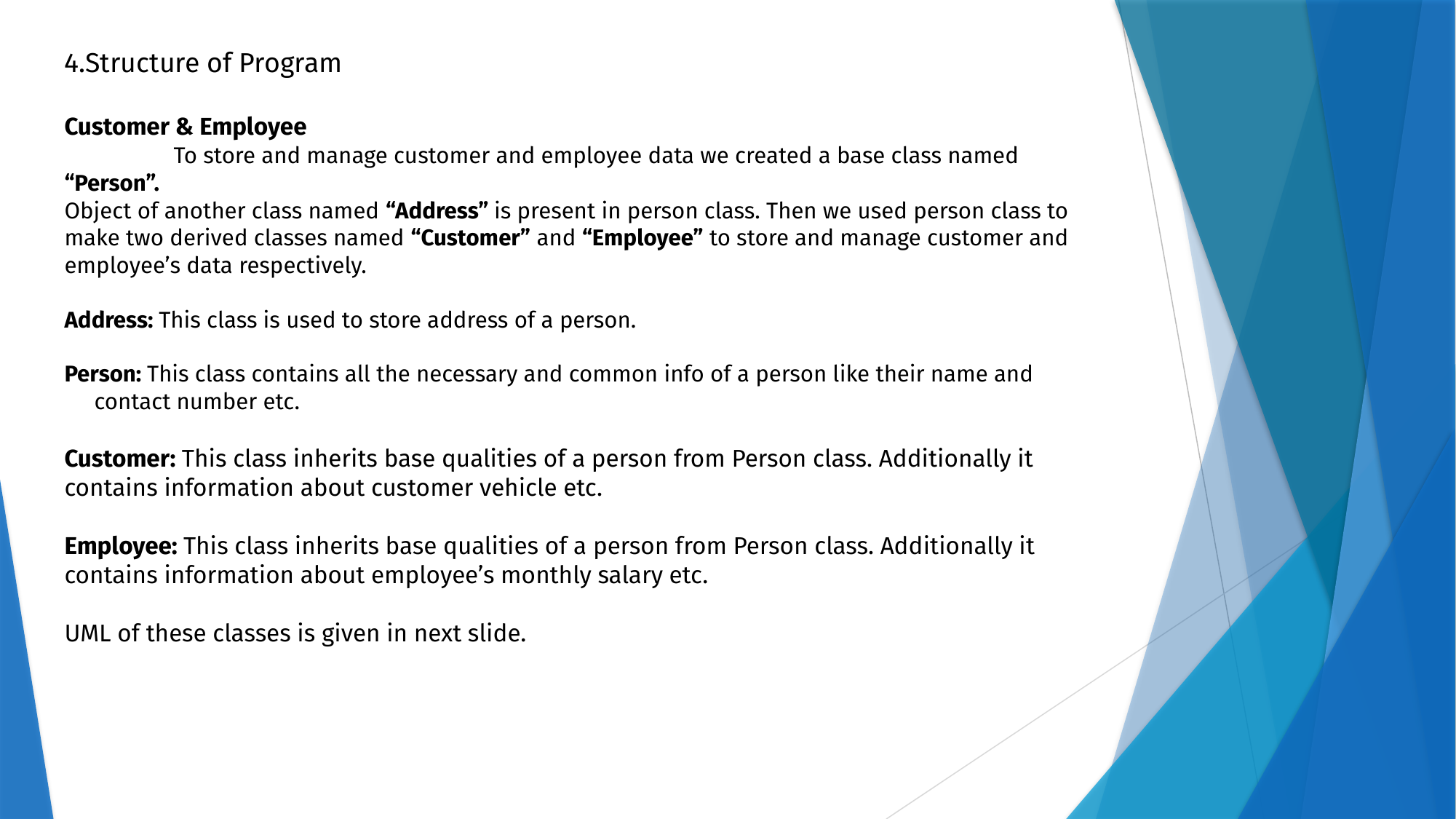

4.Structure of Program

Customer & Employee
	To store and manage customer and employee data we created a base class named “Person”.
Object of another class named “Address” is present in person class. Then we used person class to make two derived classes named “Customer” and “Employee” to store and manage customer and employee’s data respectively.

Address: This class is used to store address of a person.

Person: This class contains all the necessary and common info of a person like their name and 	            contact number etc.

Customer: This class inherits base qualities of a person from Person class. Additionally it contains information about customer vehicle etc.

Employee: This class inherits base qualities of a person from Person class. Additionally it contains information about employee’s monthly salary etc.

UML of these classes is given in next slide.